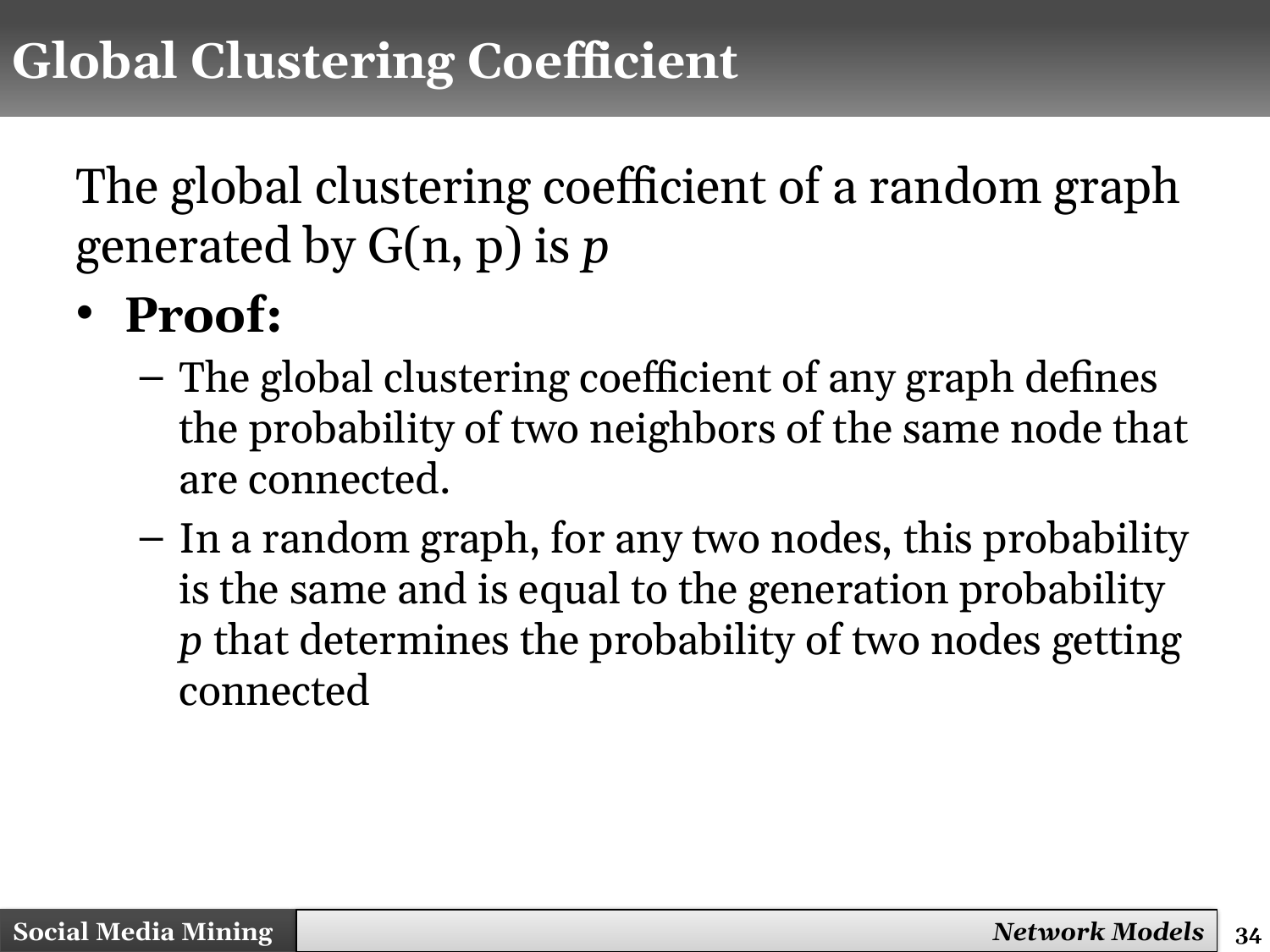

# Global Clustering Coefficient
The global clustering coefficient of a random graph generated by G(n, p) is p
Proof:
The global clustering coefficient of any graph defines the probability of two neighbors of the same node that are connected.
In a random graph, for any two nodes, this probability is the same and is equal to the generation probability p that determines the probability of two nodes getting connected